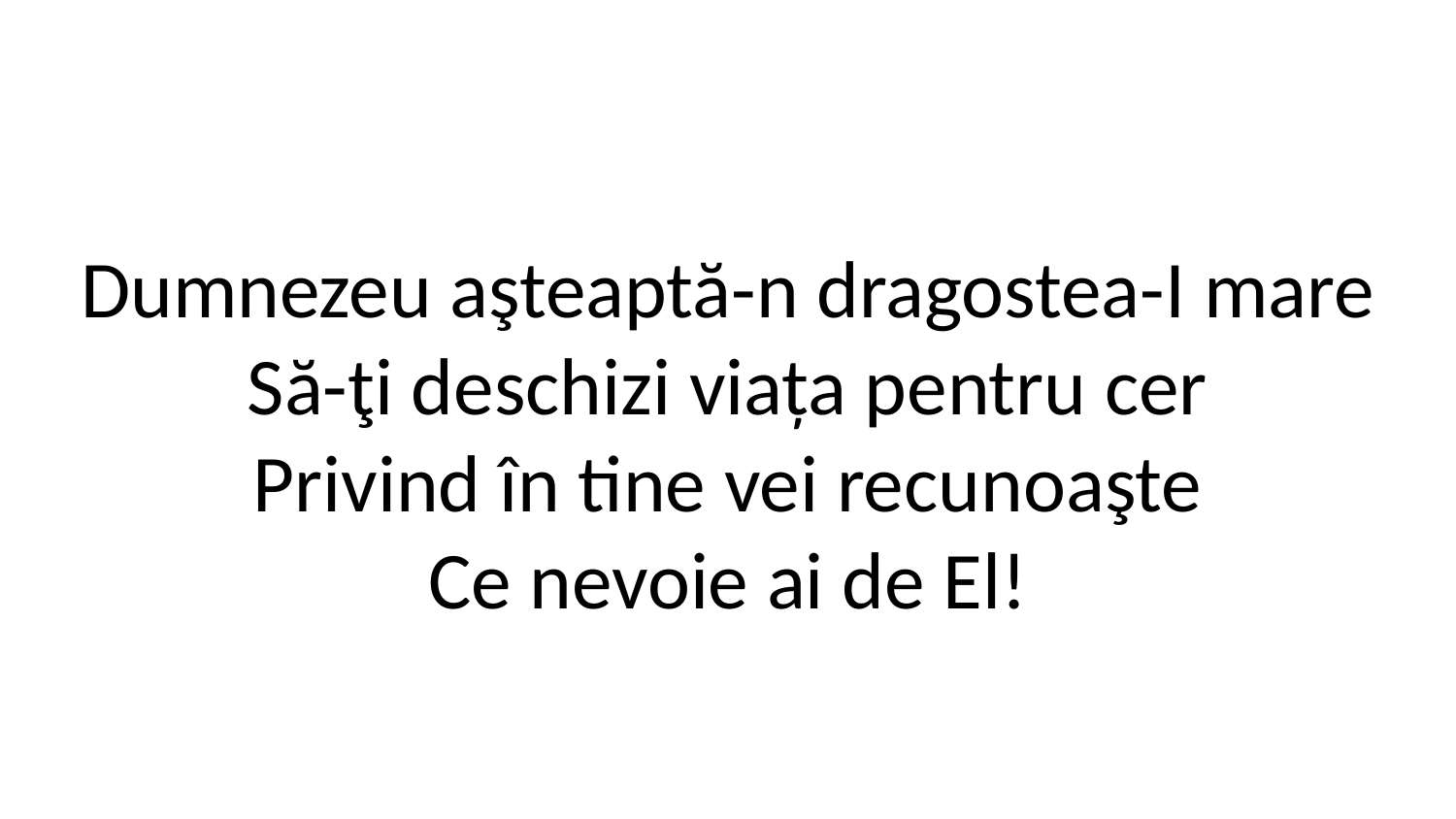

Dumnezeu aşteaptă-n dragostea-I mare
Să-ţi deschizi viața pentru cer
Privind în tine vei recunoaşte
Ce nevoie ai de El!